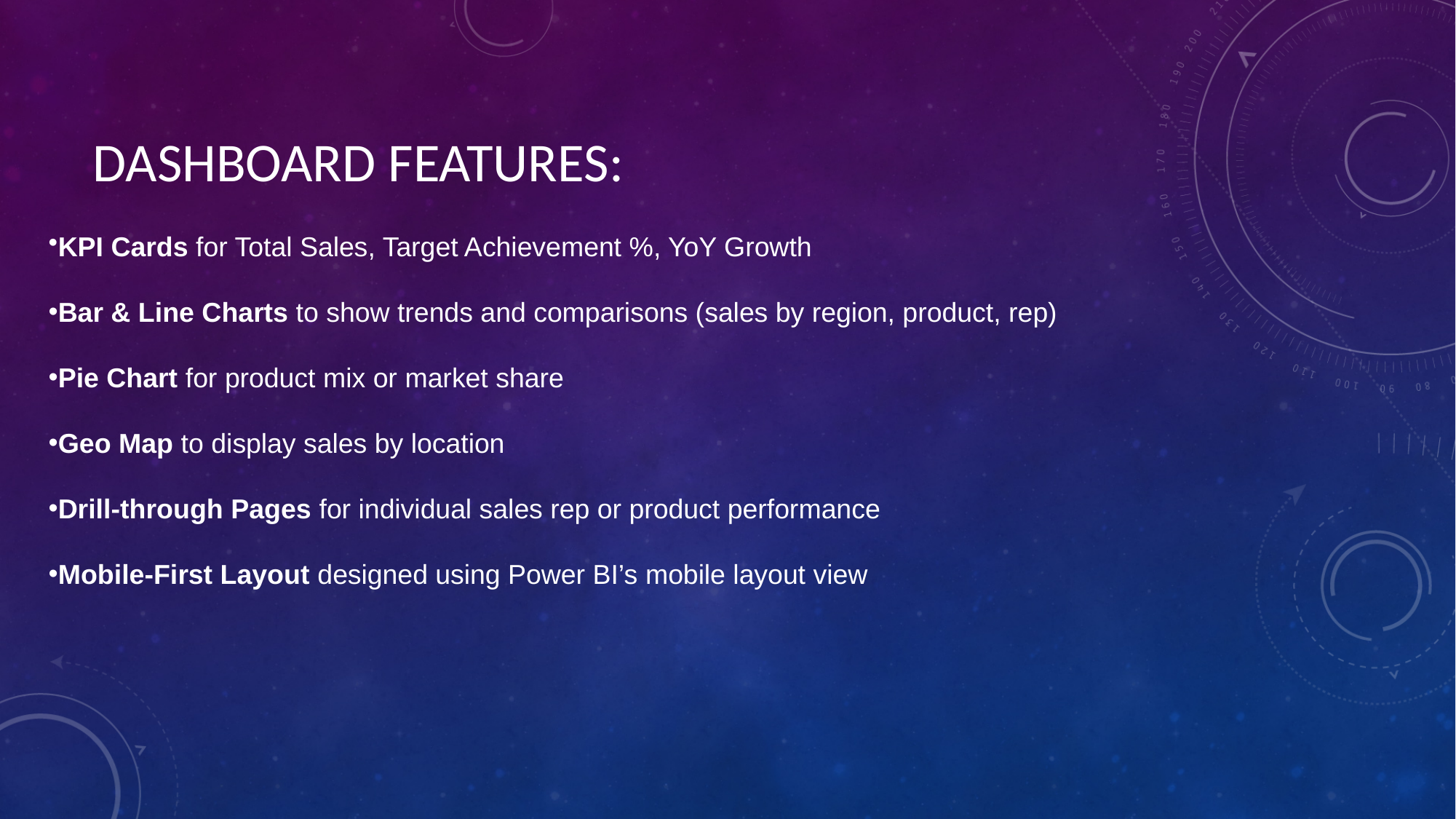

# Dashboard Features:
KPI Cards for Total Sales, Target Achievement %, YoY Growth

Bar & Line Charts to show trends and comparisons (sales by region, product, rep)

Pie Chart for product mix or market share

Geo Map to display sales by location

Drill-through Pages for individual sales rep or product performance

Mobile-First Layout designed using Power BI’s mobile layout view